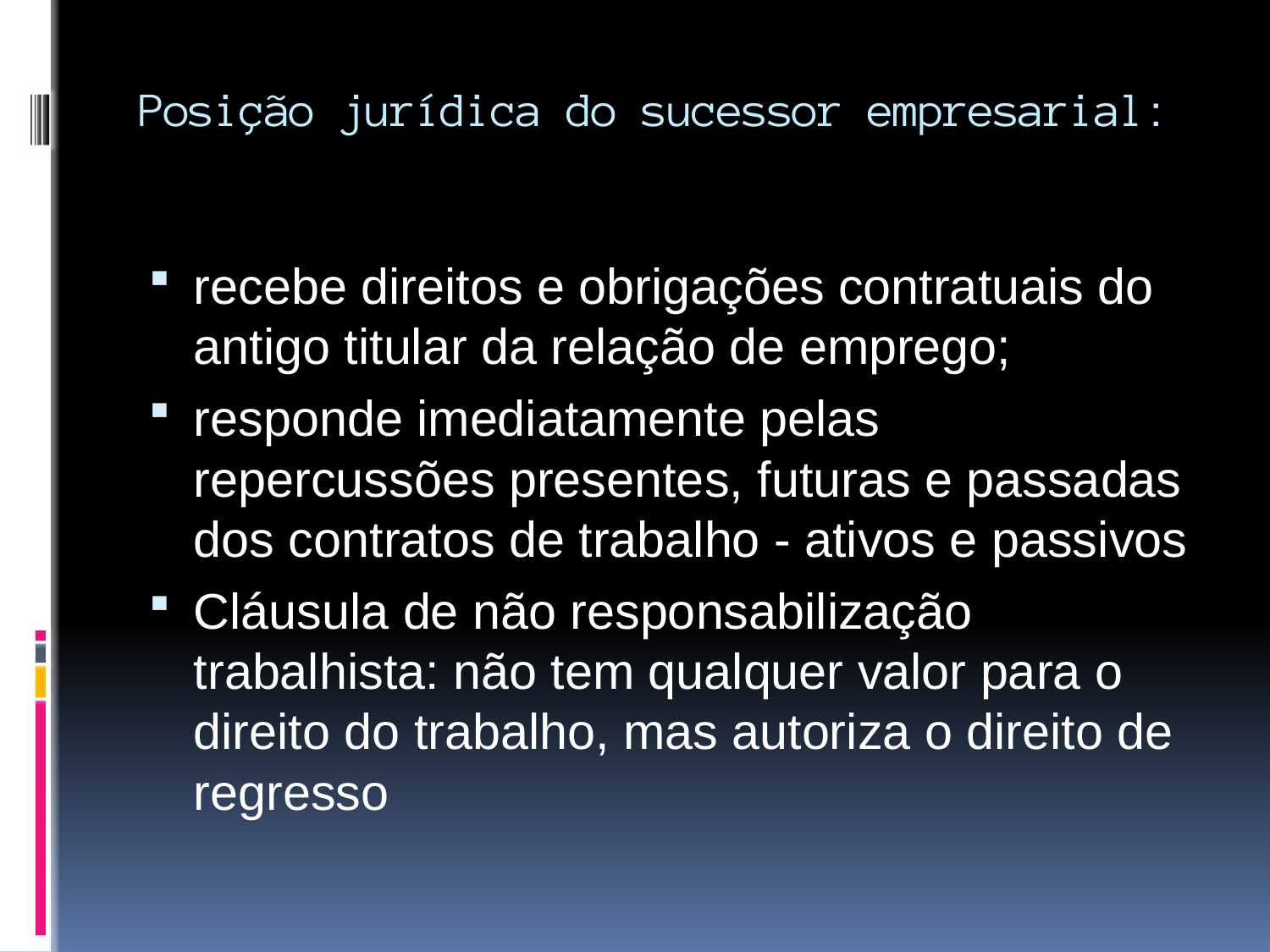

# Posição jurídica do sucessor empresarial:
recebe direitos e obrigações contratuais do antigo titular da relação de emprego;
responde imediatamente pelas repercussões presentes, futuras e passadas dos contratos de trabalho - ativos e passivos
Cláusula de não responsabilização trabalhista: não tem qualquer valor para o direito do trabalho, mas autoriza o direito de regresso